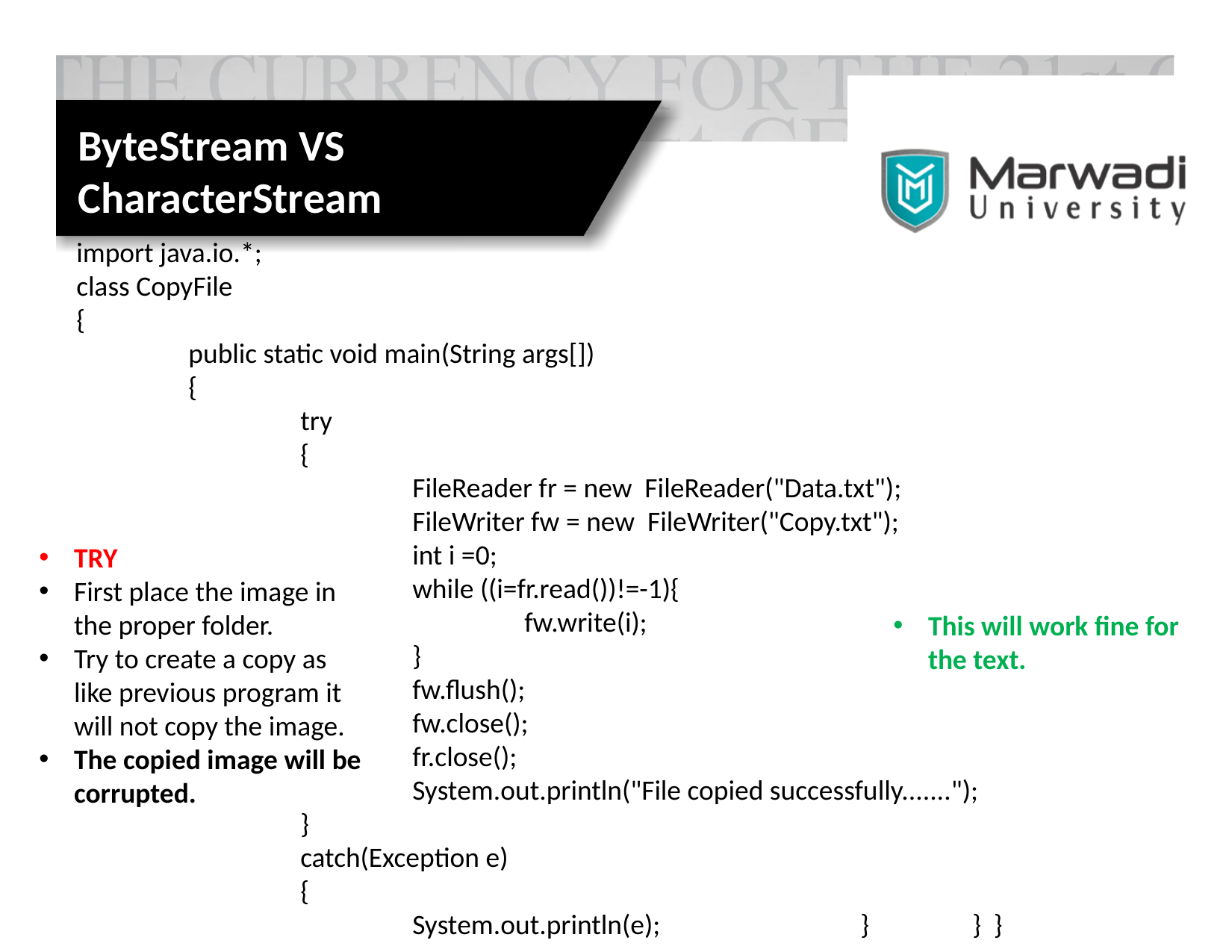

ByteStream VS CharacterStream
import java.io.*;
class CopyFile
{
	public static void main(String args[])
	{
		try
		{
			FileReader fr = new  FileReader("Data.txt");
			FileWriter fw = new  FileWriter("Copy.txt");
			int i =0;
			while ((i=fr.read())!=-1){
				fw.write(i);
			}
			fw.flush();
			fw.close();
			fr.close();
			System.out.println("File copied successfully.......");
		}
		catch(Exception e)
		{
			System.out.println(e); 		}	}  }
TRY
First place the image in the proper folder.
Try to create a copy as like previous program it will not copy the image.
The copied image will be corrupted.
This will work fine for the text.